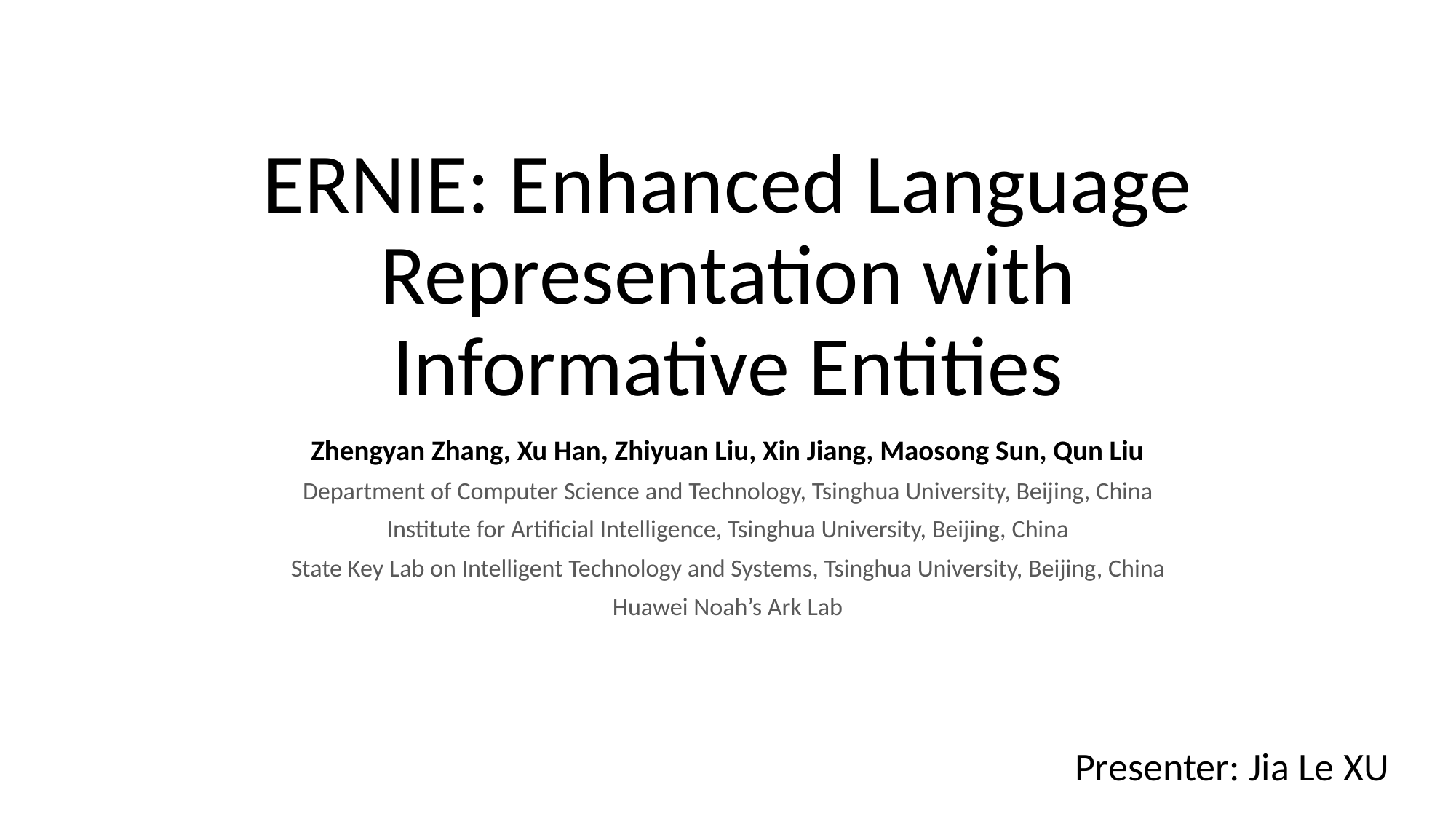

# ERNIE: Enhanced Language Representation with Informative Entities
Zhengyan Zhang, Xu Han, Zhiyuan Liu, Xin Jiang, Maosong Sun, Qun Liu
Department of Computer Science and Technology, Tsinghua University, Beijing, China
Institute for Artificial Intelligence, Tsinghua University, Beijing, China
State Key Lab on Intelligent Technology and Systems, Tsinghua University, Beijing, China
Huawei Noah’s Ark Lab
Presenter: Jia Le XU